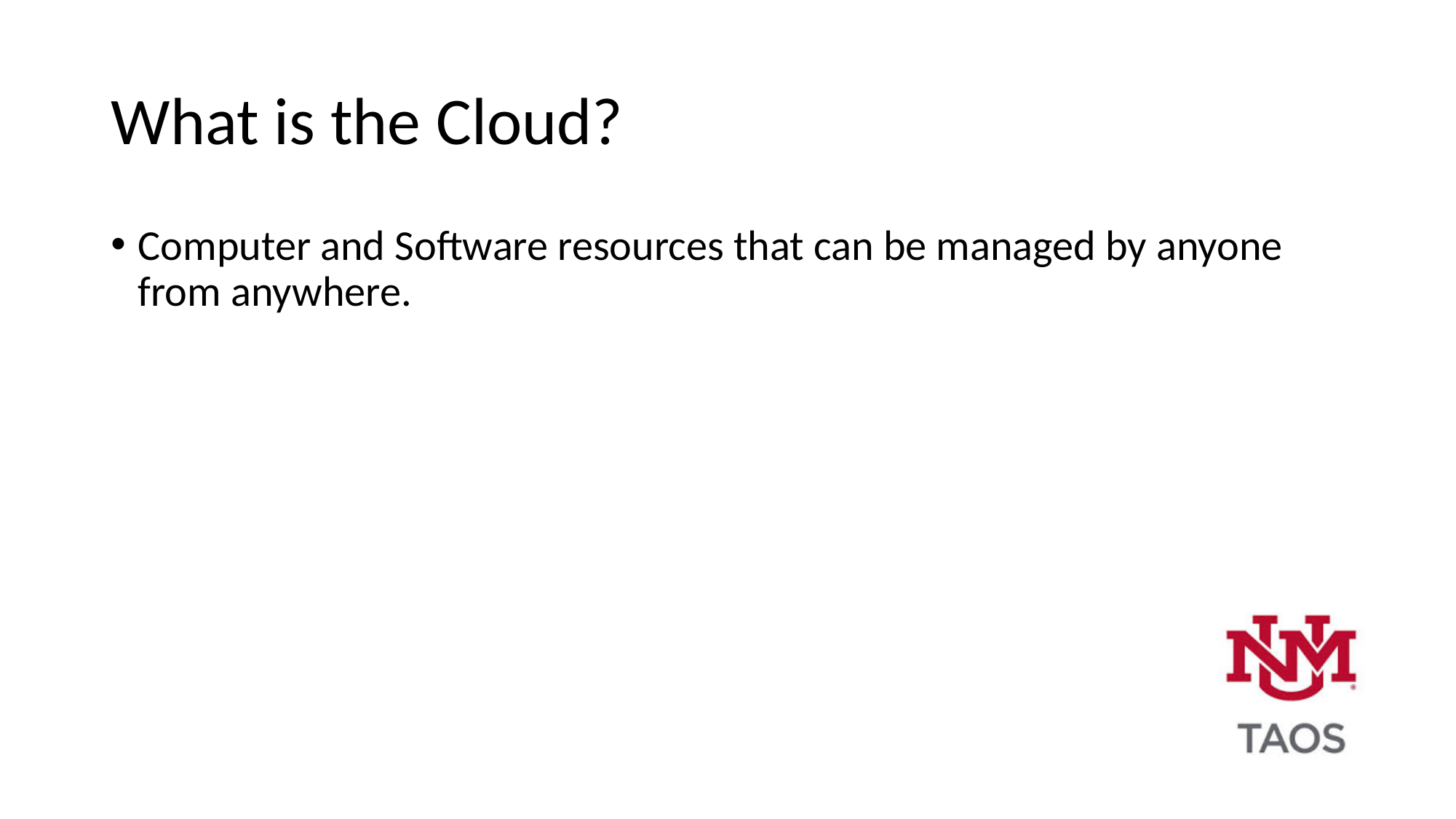

# What is the Cloud?
Computer and Software resources that can be managed by anyone from anywhere.